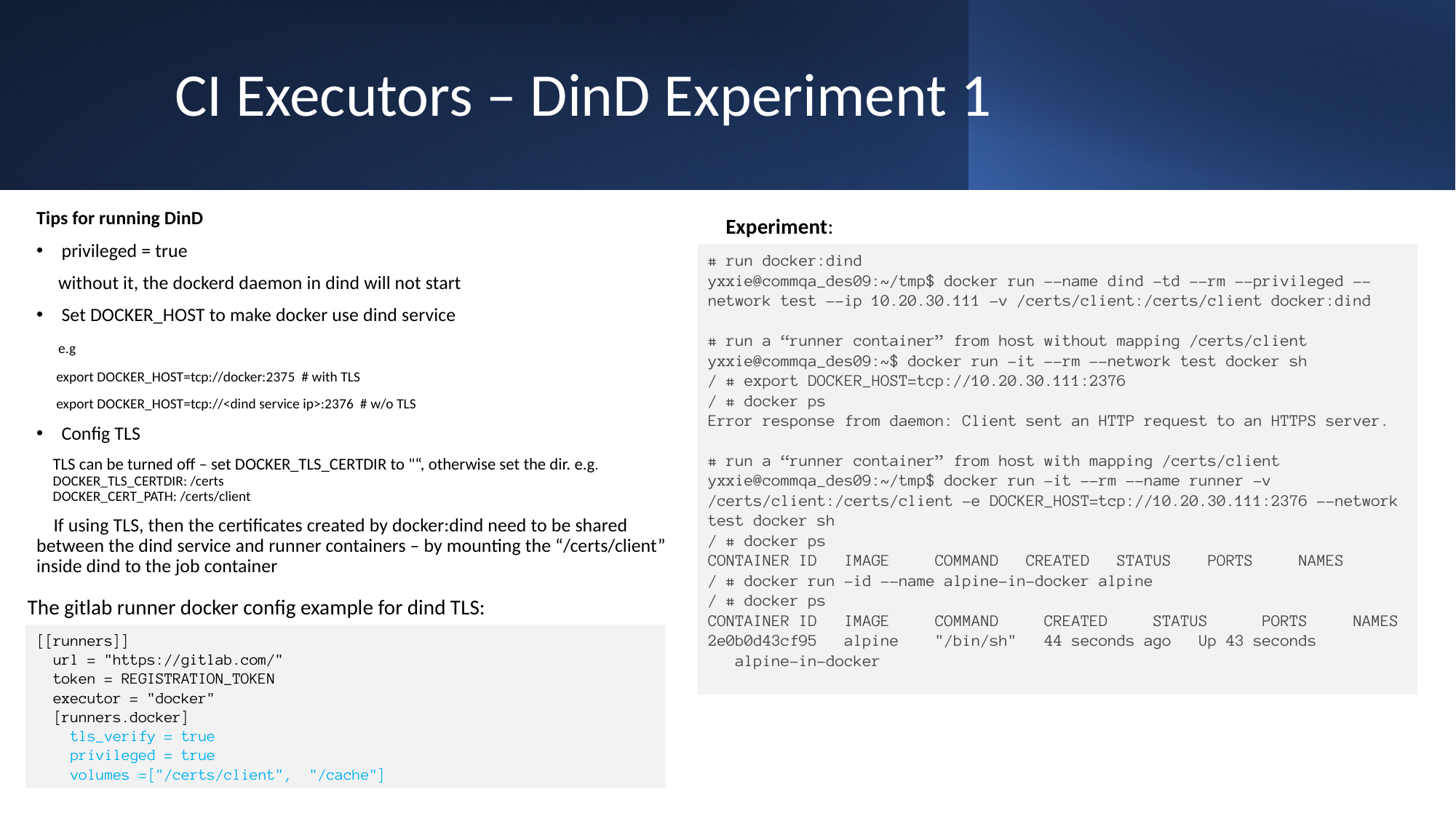

# CI Executors – DinD Experiment 1
Tips for running DinD
privileged = true
     without it, the dockerd daemon in dind will not start
Set DOCKER_HOST to make docker use dind service
     e.g
      export DOCKER_HOST=tcp://docker:2375  # with TLS
      export DOCKER_HOST=tcp://<dind service ip>:2376  # w/o TLS
Config TLS
     TLS can be turned off – set DOCKER_TLS_CERTDIR to "“, otherwise set the dir. e.g.
     DOCKER_TLS_CERTDIR: /certs
     DOCKER_CERT_PATH: /certs/client
     If using TLS, then the certificates created by docker:dind need to be shared between the dind service and runner containers – by mounting the “/certs/client” inside dind to the job container
Experiment:
# run docker:dind
yxxie@commqa_des09:~/tmp$ docker run --name dind -td --rm --privileged --network test --ip 10.20.30.111 -v /certs/client:/certs/client docker:dind

# run a “runner container” from host without mapping /certs/client
yxxie@commqa_des09:~$ docker run -it --rm --network test docker sh
/ # export DOCKER_HOST=tcp://10.20.30.111:2376
/ # docker ps
Error response from daemon: Client sent an HTTP request to an HTTPS server.

# run a “runner container” from host with mapping /certs/client
yxxie@commqa_des09:~/tmp$ docker run -it --rm --name runner -v /certs/client:/certs/client -e DOCKER_HOST=tcp://10.20.30.111:2376 --network test docker sh
/ # docker ps
CONTAINER ID   IMAGE     COMMAND   CREATED   STATUS    PORTS     NAMES
/ # docker run -id --name alpine-in-docker alpine
/ # docker ps
CONTAINER ID   IMAGE     COMMAND     CREATED     STATUS      PORTS     NAMES
2e0b0d43cf95   alpine    "/bin/sh"   44 seconds ago   Up 43 seconds             alpine-in-docker

The gitlab runner docker config example for dind TLS:
[[runners]]
  url = "https://gitlab.com/"
  token = REGISTRATION_TOKEN
  executor = "docker"
  [runners.docker]
    tls_verify = true
    privileged = true
    volumes =["/certs/client",  "/cache"]